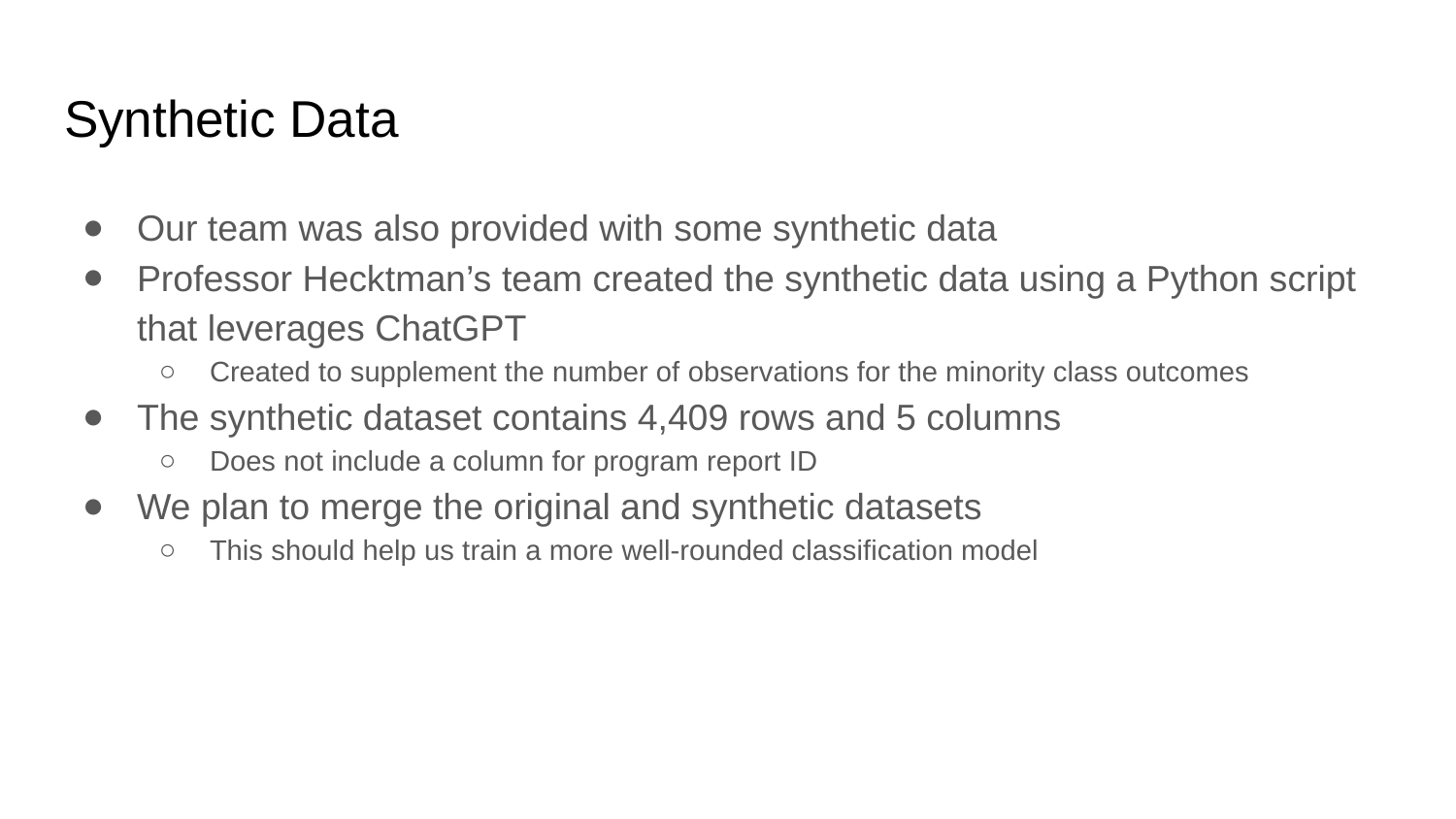

# Synthetic Data
Our team was also provided with some synthetic data
Professor Hecktman’s team created the synthetic data using a Python script that leverages ChatGPT
Created to supplement the number of observations for the minority class outcomes
The synthetic dataset contains 4,409 rows and 5 columns
Does not include a column for program report ID
We plan to merge the original and synthetic datasets
This should help us train a more well-rounded classification model